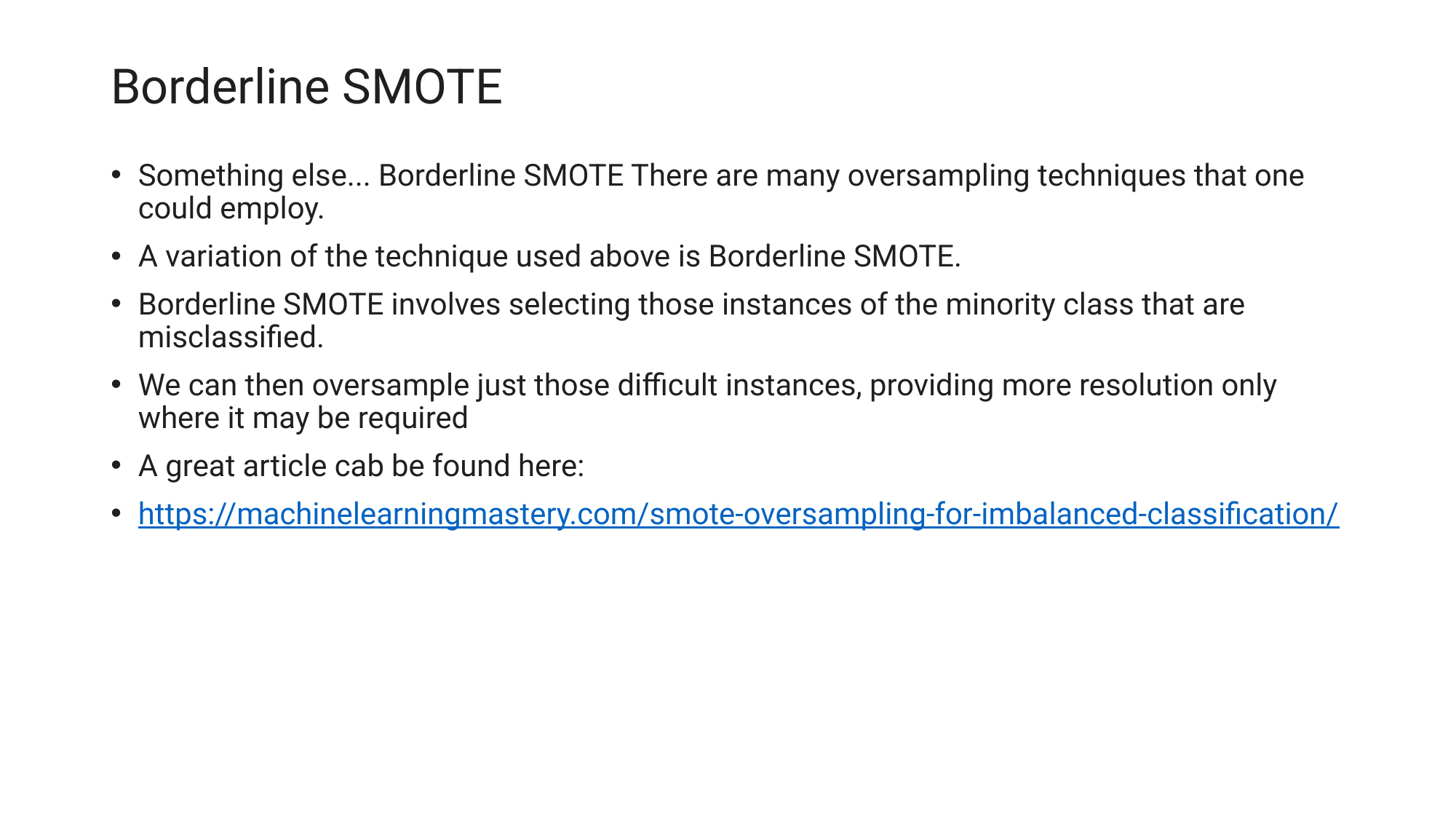

# Borderline SMOTE
Something else... Borderline SMOTE There are many oversampling techniques that one could employ.
A variation of the technique used above is Borderline SMOTE.
Borderline SMOTE involves selecting those instances of the minority class that are misclassified.
We can then oversample just those difficult instances, providing more resolution only where it may be required
A great article cab be found here:
https://machinelearningmastery.com/smote-oversampling-for-imbalanced-classification/